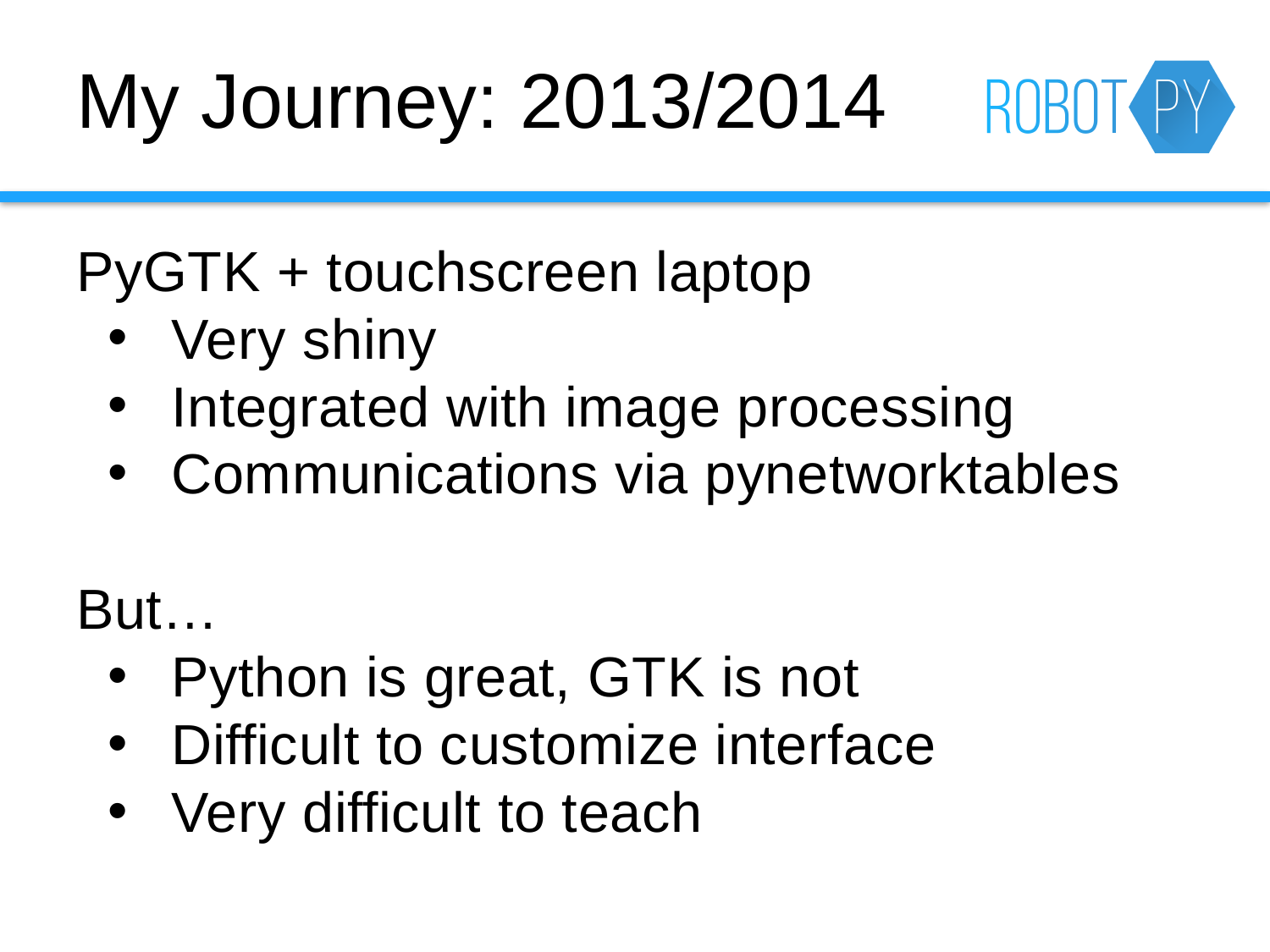

# My Journey: 2013/2014
PyGTK + touchscreen laptop
Very shiny
Integrated with image processing
Communications via pynetworktables

But…
Python is great, GTK is not
Difficult to customize interface
Very difficult to teach